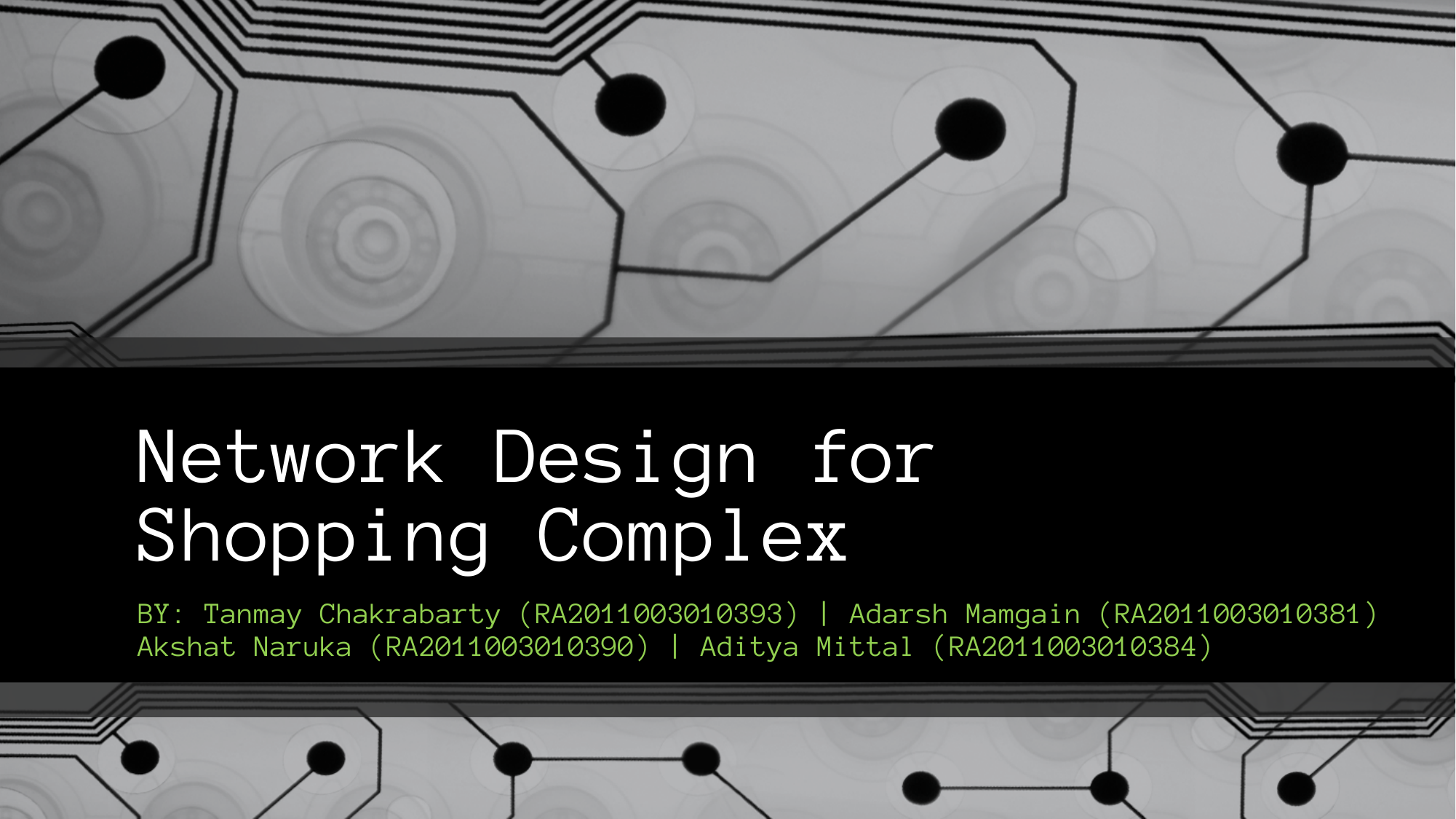

# Network Design for Shopping Complex
BY: Tanmay Chakrabarty (RA2011003010393) | Adarsh Mamgain (RA2011003010381)
Akshat Naruka (RA2011003010390) | Aditya Mittal (RA2011003010384)